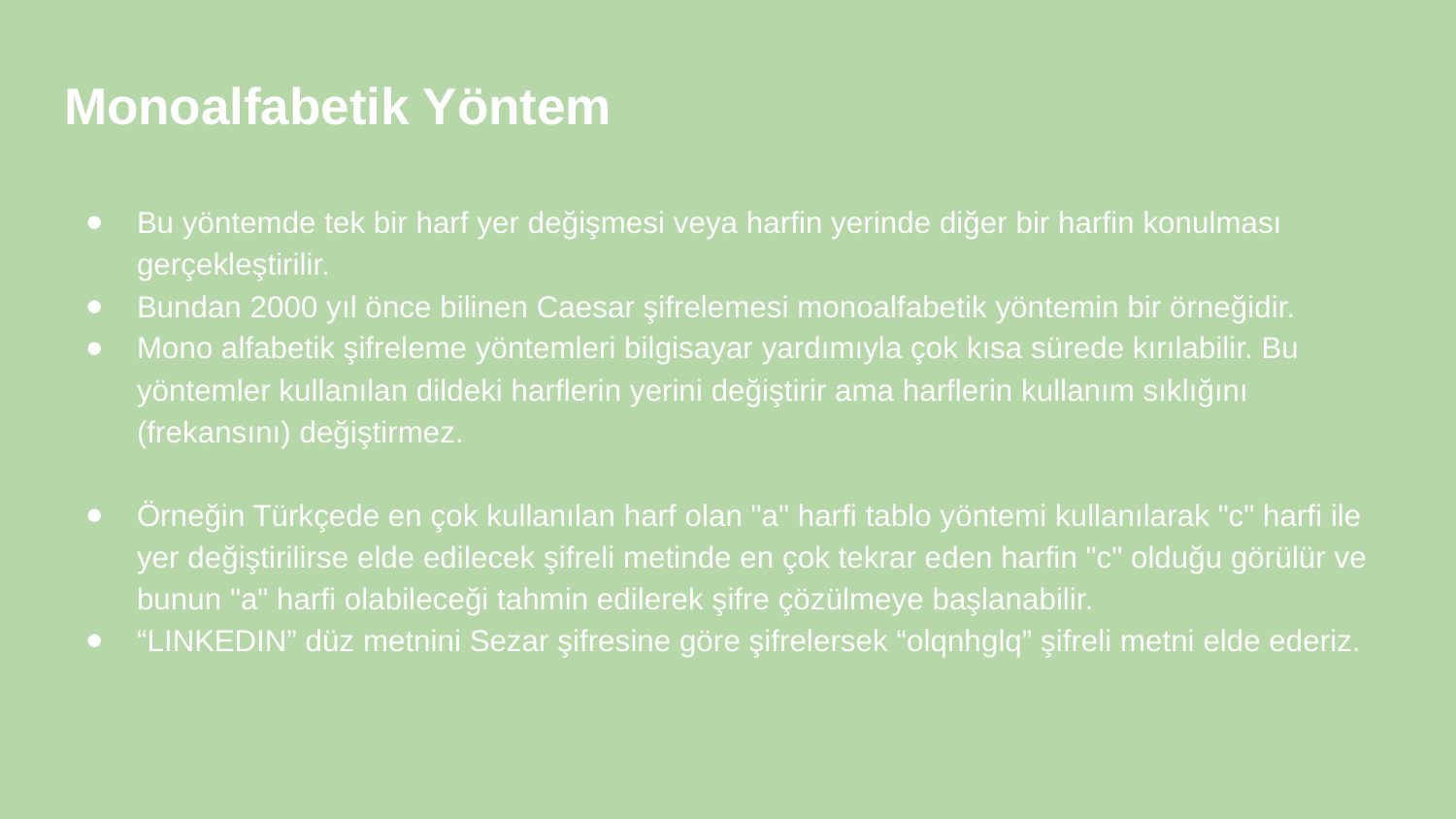

# Monoalfabetik Yöntem
Bu yöntemde tek bir harf yer değişmesi veya harfin yerinde diğer bir harfin konulması gerçekleştirilir.
Bundan 2000 yıl önce bilinen Caesar şifrelemesi monoalfabetik yöntemin bir örneğidir.
Mono alfabetik şifreleme yöntemleri bilgisayar yardımıyla çok kısa sürede kırılabilir. Bu yöntemler kullanılan dildeki harflerin yerini değiştirir ama harflerin kullanım sıklığını (frekansını) değiştirmez.

Örneğin Türkçede en çok kullanılan harf olan "a" harfi tablo yöntemi kullanılarak "c" harfi ile yer değiştirilirse elde edilecek şifreli metinde en çok tekrar eden harfin "c" olduğu görülür ve bunun "a" harfi olabileceği tahmin edilerek şifre çözülmeye başlanabilir.
“LINKEDIN” düz metnini Sezar şifresine göre şifrelersek “olqnhglq” şifreli metni elde ederiz.